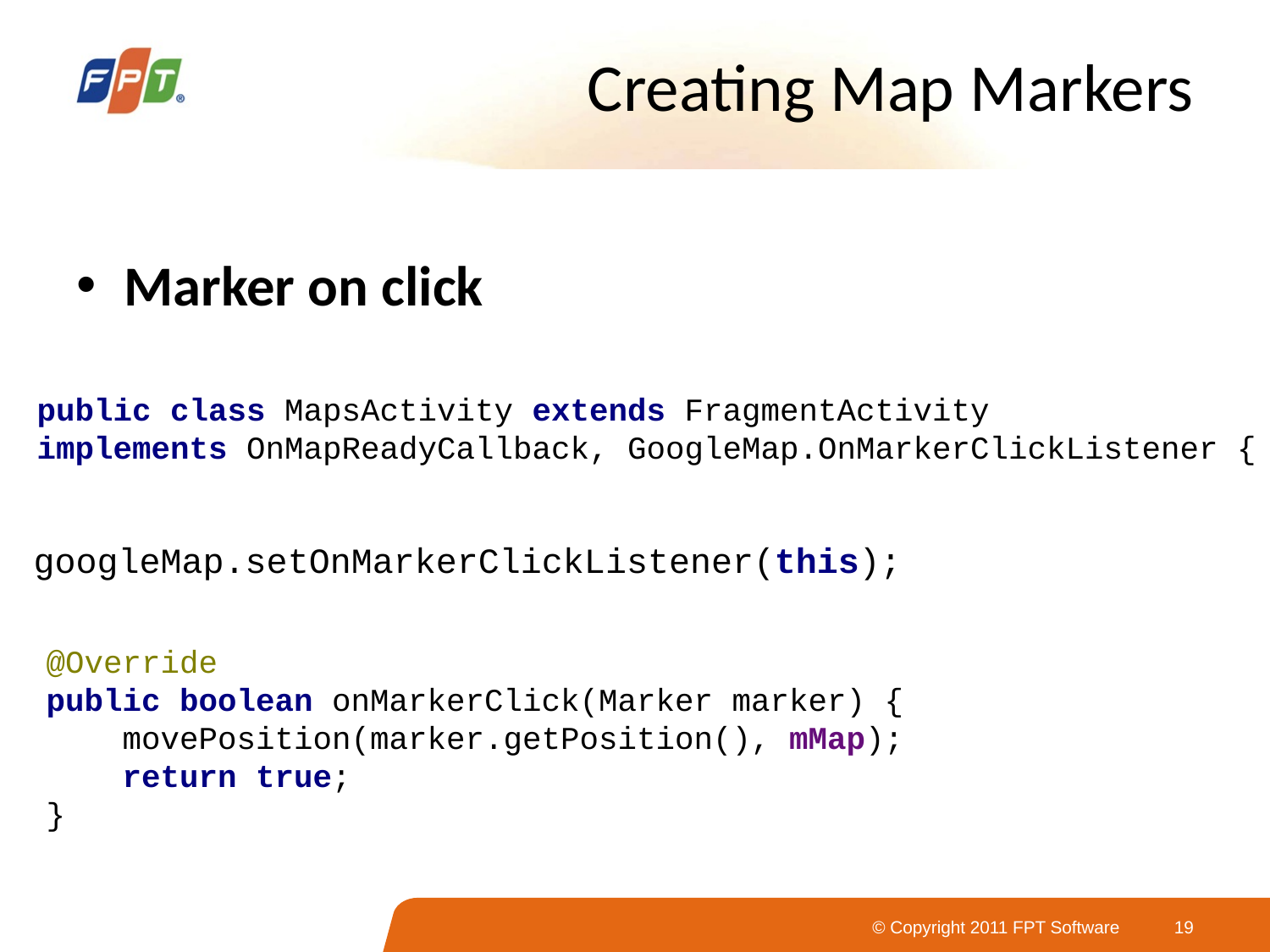

# Creating Map Markers
Marker on click

public class MapsActivity extends FragmentActivity
implements OnMapReadyCallback, GoogleMap.OnMarkerClickListener {
googleMap.setOnMarkerClickListener(this);
@Override
public boolean onMarkerClick(Marker marker) {
    movePosition(marker.getPosition(), mMap);
    return true;
}